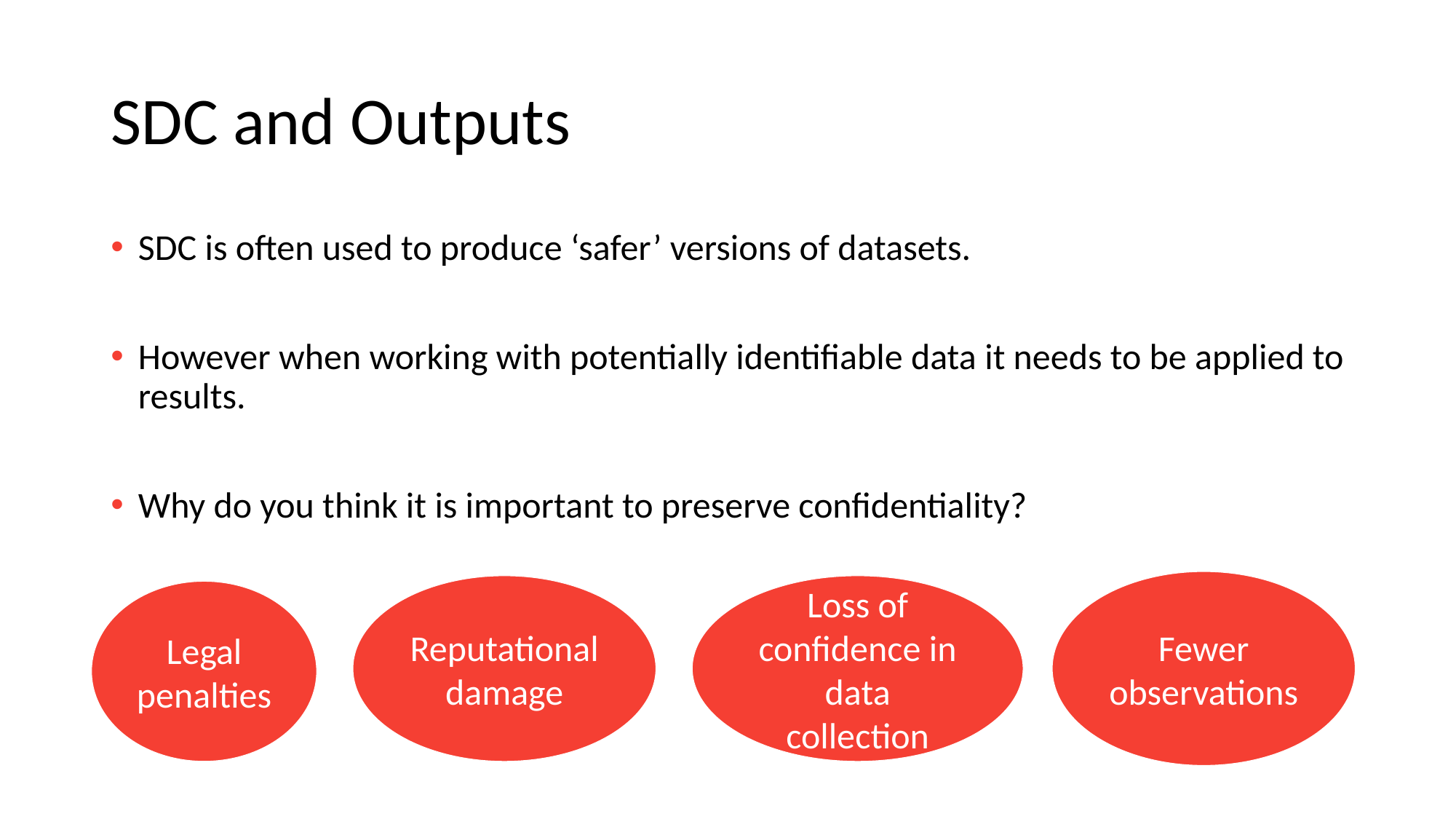

# SDC and Outputs
SDC is often used to produce ‘safer’ versions of datasets.

However when working with potentially identifiable data it needs to be applied to results.

Why do you think it is important to preserve confidentiality?

Fewer observations
Loss of confidence in data collection
Reputational damage
Legal penalties